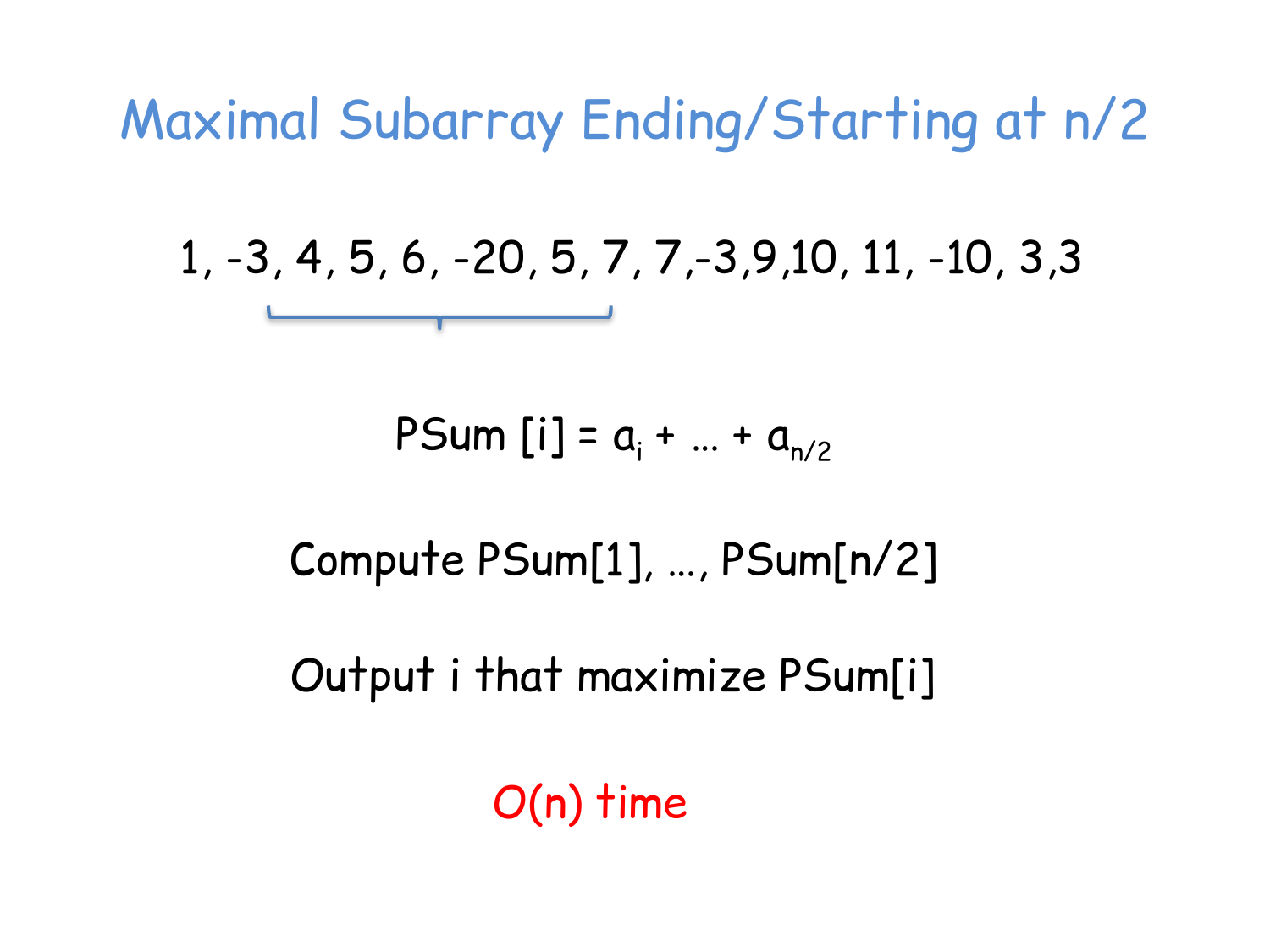

# Maximal Subarray Ending/Starting at n/2

1, -3, 4, 5, 6, -20, 5, 7, 7,-3,9,10, 11, -10, 3,3
PSum [i] = ai + … + an/2
Compute PSum[1], …, PSum[n/2]
Output i that maximize PSum[i]
O(n) time